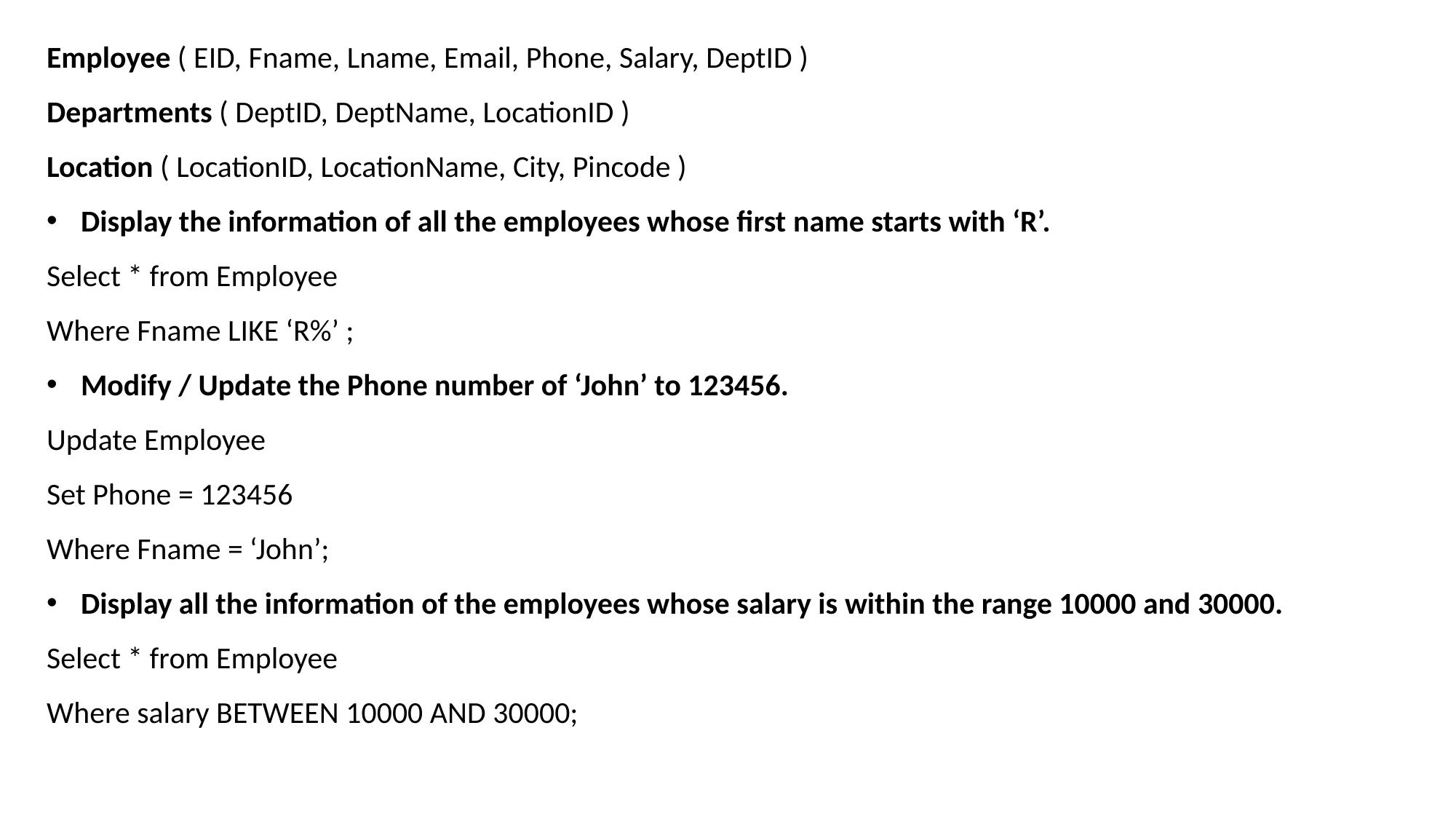

Employee ( EID, Fname, Lname, Email, Phone, Salary, DeptID )
Departments ( DeptID, DeptName, LocationID )
Location ( LocationID, LocationName, City, Pincode )
Display the information of all the employees whose first name starts with ‘R’.
Select * from Employee
Where Fname LIKE ‘R%’ ;
Modify / Update the Phone number of ‘John’ to 123456.
Update Employee
Set Phone = 123456
Where Fname = ‘John’;
Display all the information of the employees whose salary is within the range 10000 and 30000.
Select * from Employee
Where salary BETWEEN 10000 AND 30000;